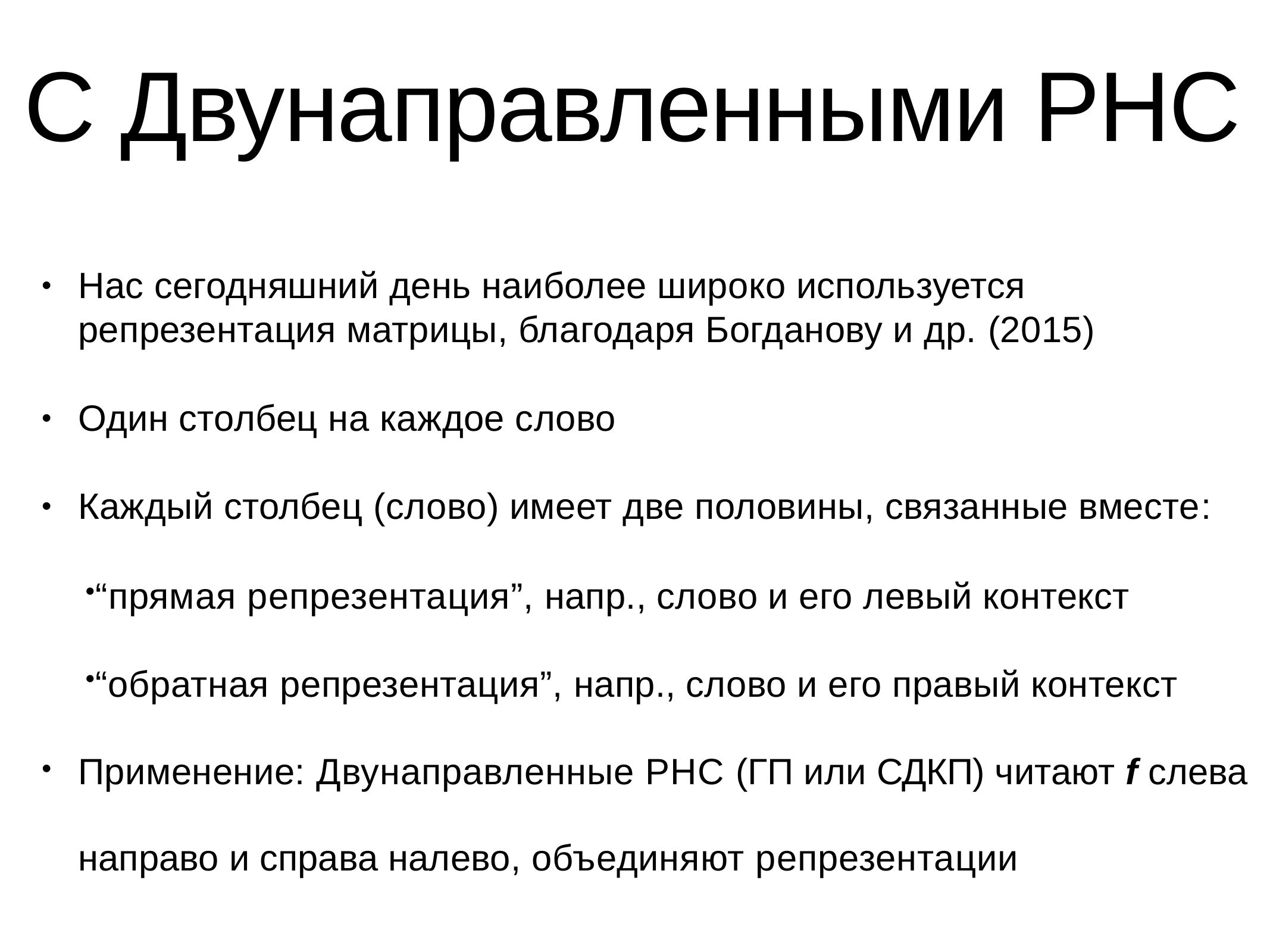

# С Двунаправленными РНС
Нас сегодняшний день наиболее широко используется репрезентация матрицы, благодаря Богданову и др. (2015)
•
Один столбец на каждое слово
•
Каждый столбец (слово) имеет две половины, связанные вместе:

“прямая репрезентация”, напр., слово и его левый контекст
“обратная репрезентация”, напр., слово и его правый контекст
Применение: Двунаправленные РНС (ГП или СДКП) читают f слева направо и справа налево, объединяют репрезентации
•
•